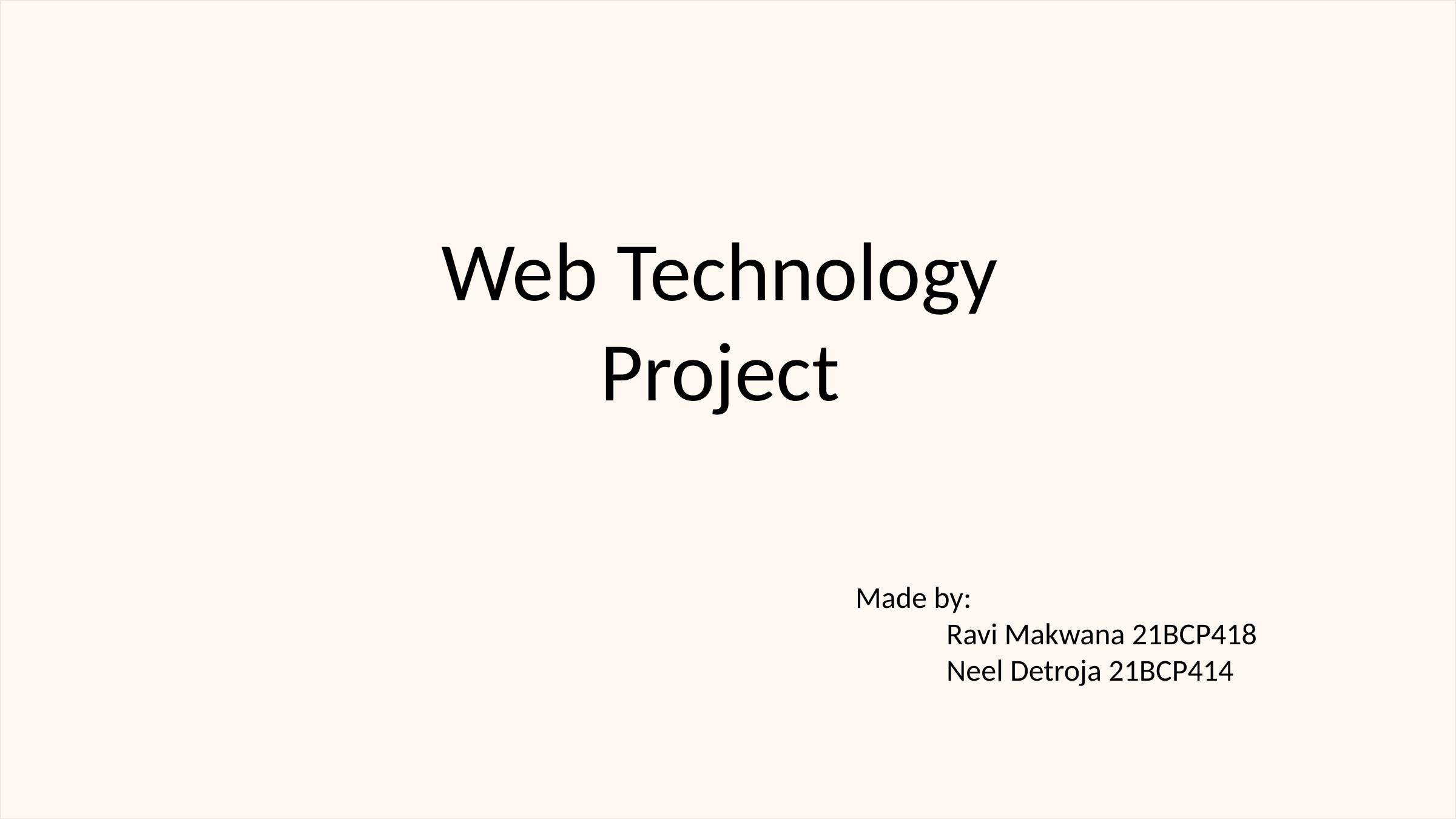

Web Technology Project

Made by:
	Ravi Makwana 21BCP418
	Neel Detroja 21BCP414